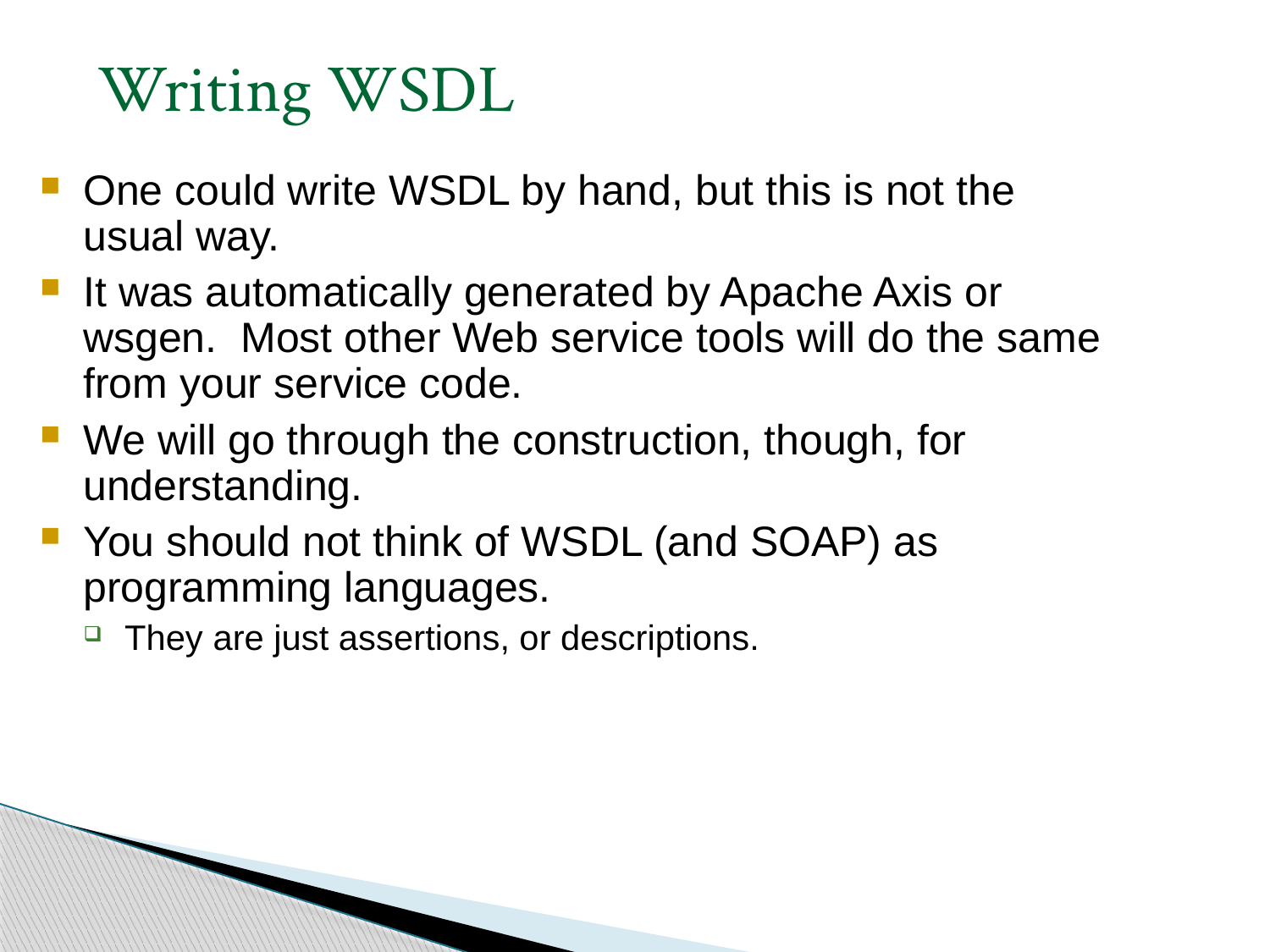

Writing WSDL
One could write WSDL by hand, but this is not the usual way.
It was automatically generated by Apache Axis or wsgen.  Most other Web service tools will do the same from your service code.
We will go through the construction, though, for understanding.
You should not think of WSDL (and SOAP) as programming languages.
They are just assertions, or descriptions.